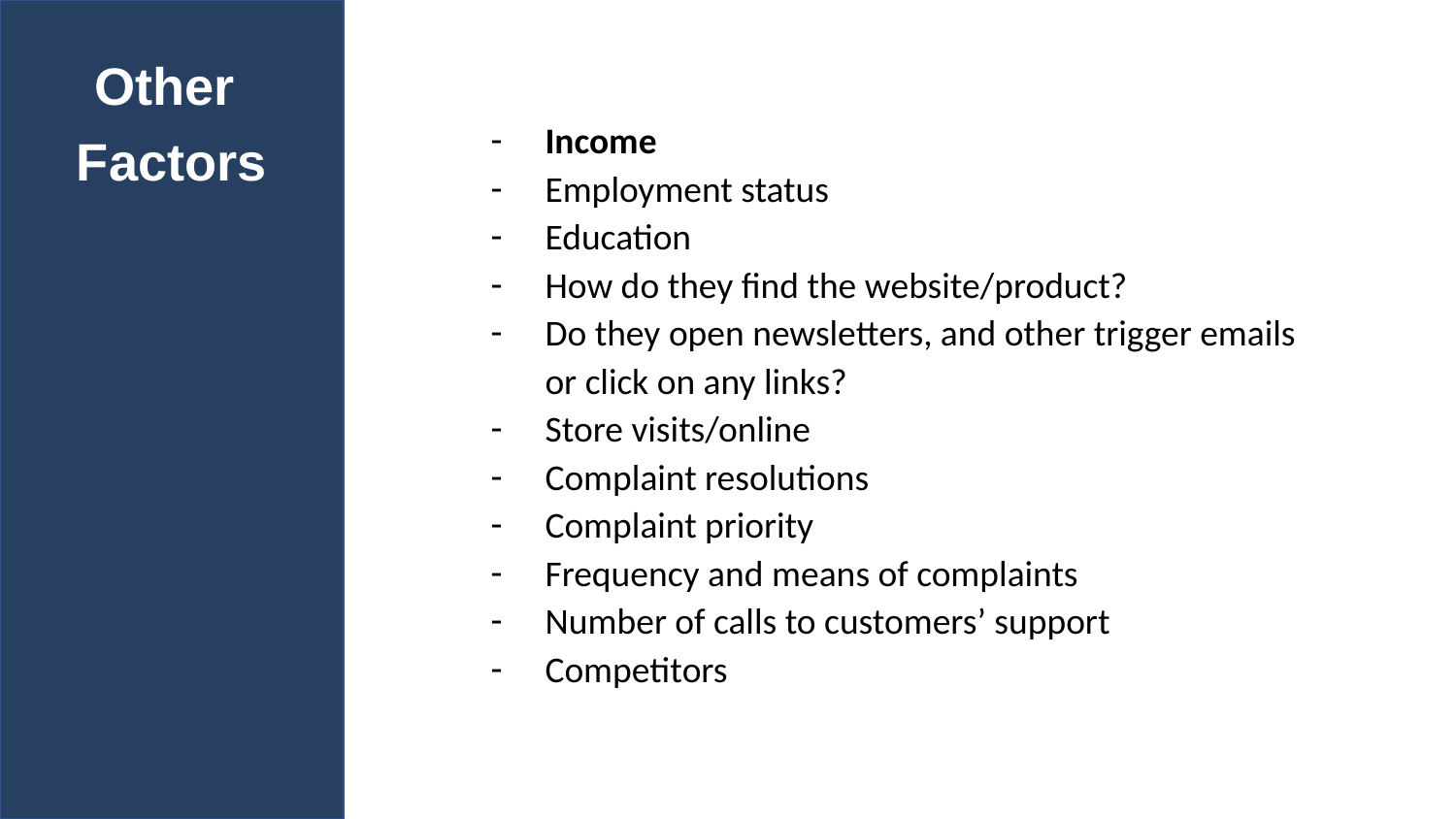

# Other
Factors
Income
Employment status
Education
How do they find the website/product?
Do they open newsletters, and other trigger emails or click on any links?
Store visits/online
Complaint resolutions
Complaint priority
Frequency and means of complaints
Number of calls to customers’ support
Competitors